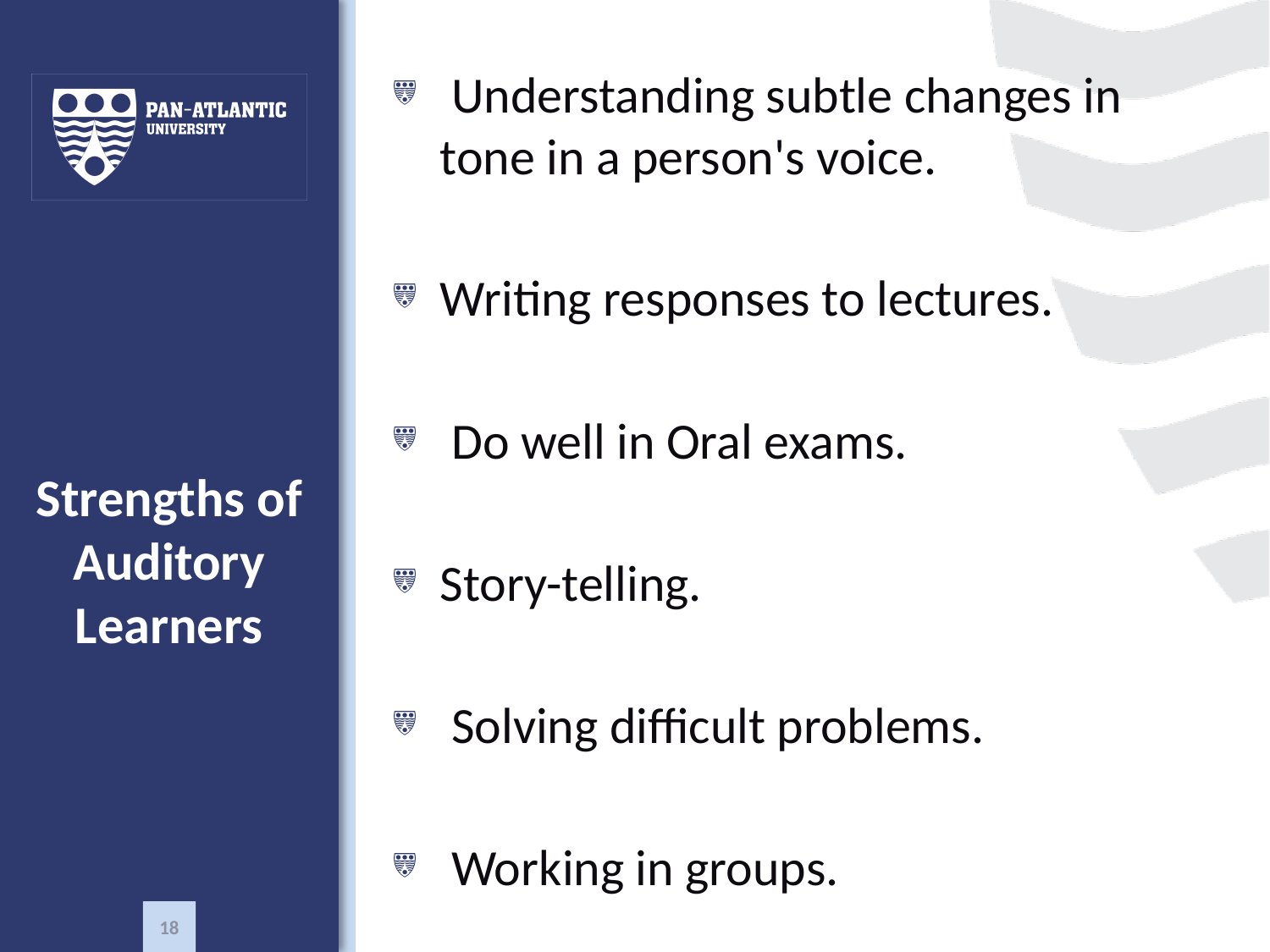

Understanding subtle changes in tone in a person's voice.

Writing responses to lectures.

 Do well in Oral exams.

Story-telling.

 Solving difficult problems.

 Working in groups.

# Strengths of Auditory Learners
18